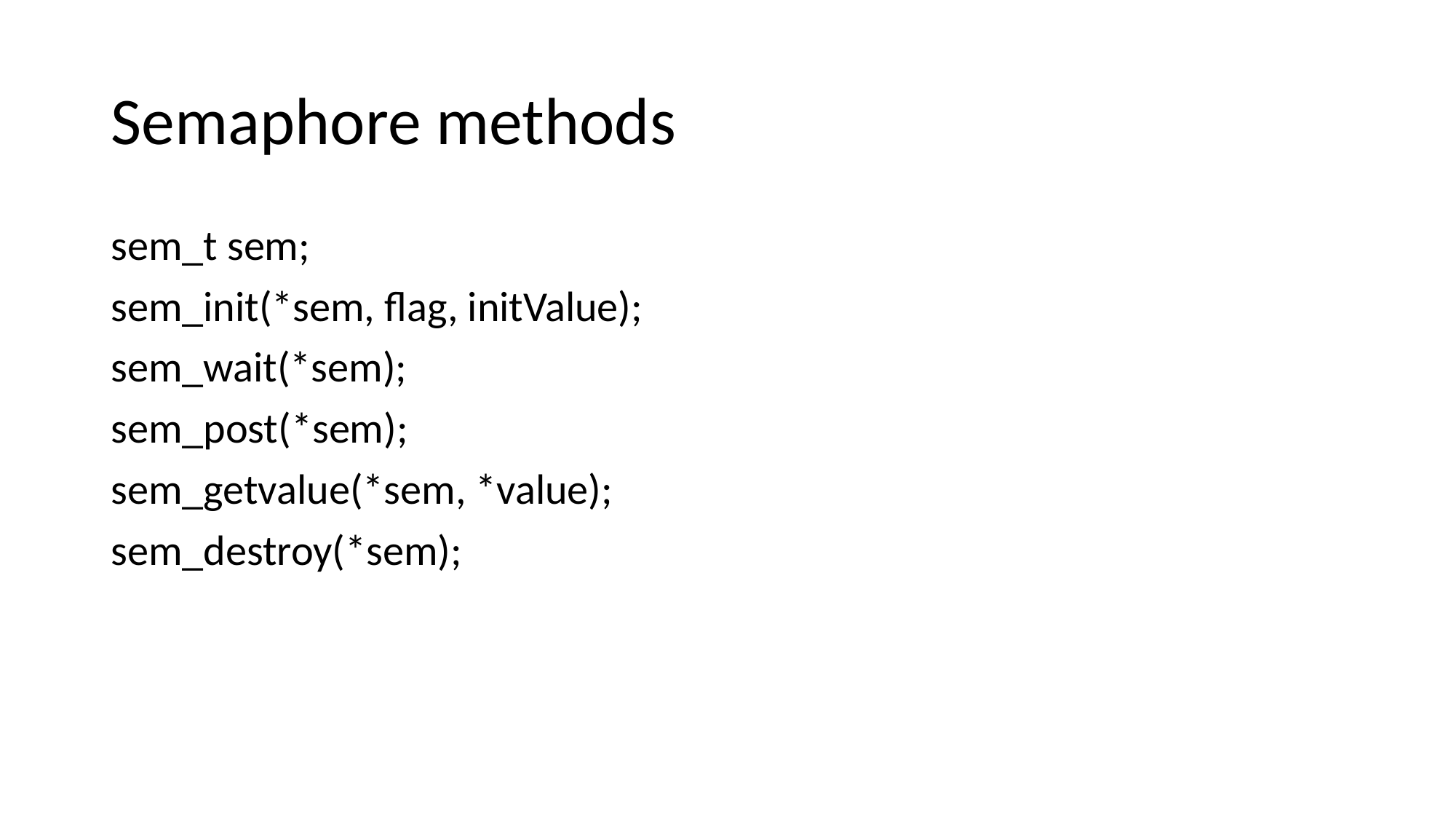

# Semaphore methods
sem_t sem;
sem_init(*sem, flag, initValue);
sem_wait(*sem);
sem_post(*sem);
sem_getvalue(*sem, *value);
sem_destroy(*sem);